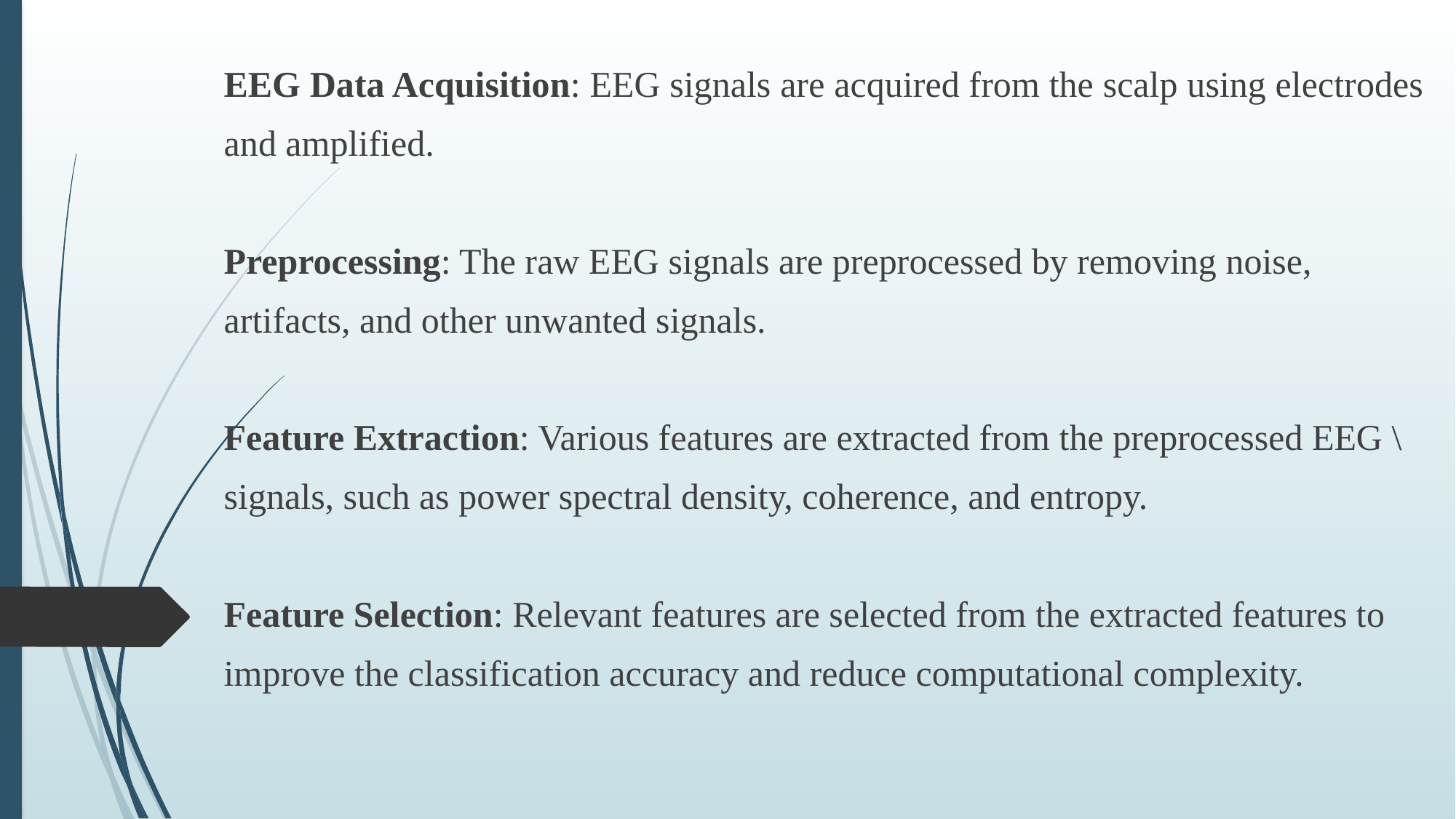

EEG Data Acquisition: EEG signals are acquired from the scalp using electrodes
and amplified.

Preprocessing: The raw EEG signals are preprocessed by removing noise,
artifacts, and other unwanted signals.

Feature Extraction: Various features are extracted from the preprocessed EEG \
signals, such as power spectral density, coherence, and entropy.

Feature Selection: Relevant features are selected from the extracted features to
improve the classification accuracy and reduce computational complexity.